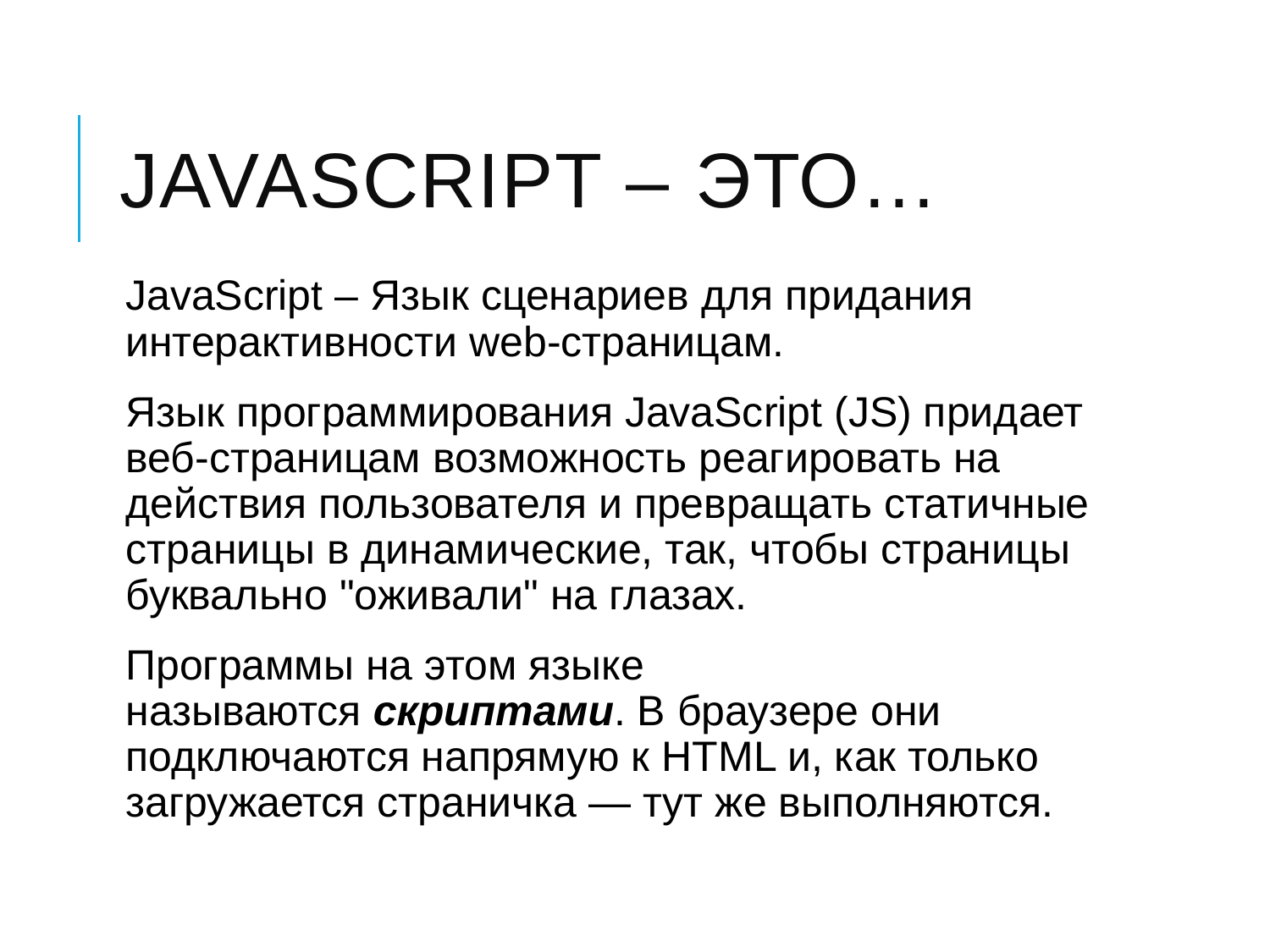

# JavaScript – это…
JavaScript – Язык сценариев для придания интерактивности web-страницам.
Язык программирования JavaScript (JS) придает веб-страницам возможность реагировать на действия пользователя и превращать статичные страницы в динамические, так, чтобы страницы буквально "оживали" на глазах.
Программы на этом языке называются скриптами. В браузере они подключаются напрямую к HTML и, как только загружается страничка — тут же выполняются.